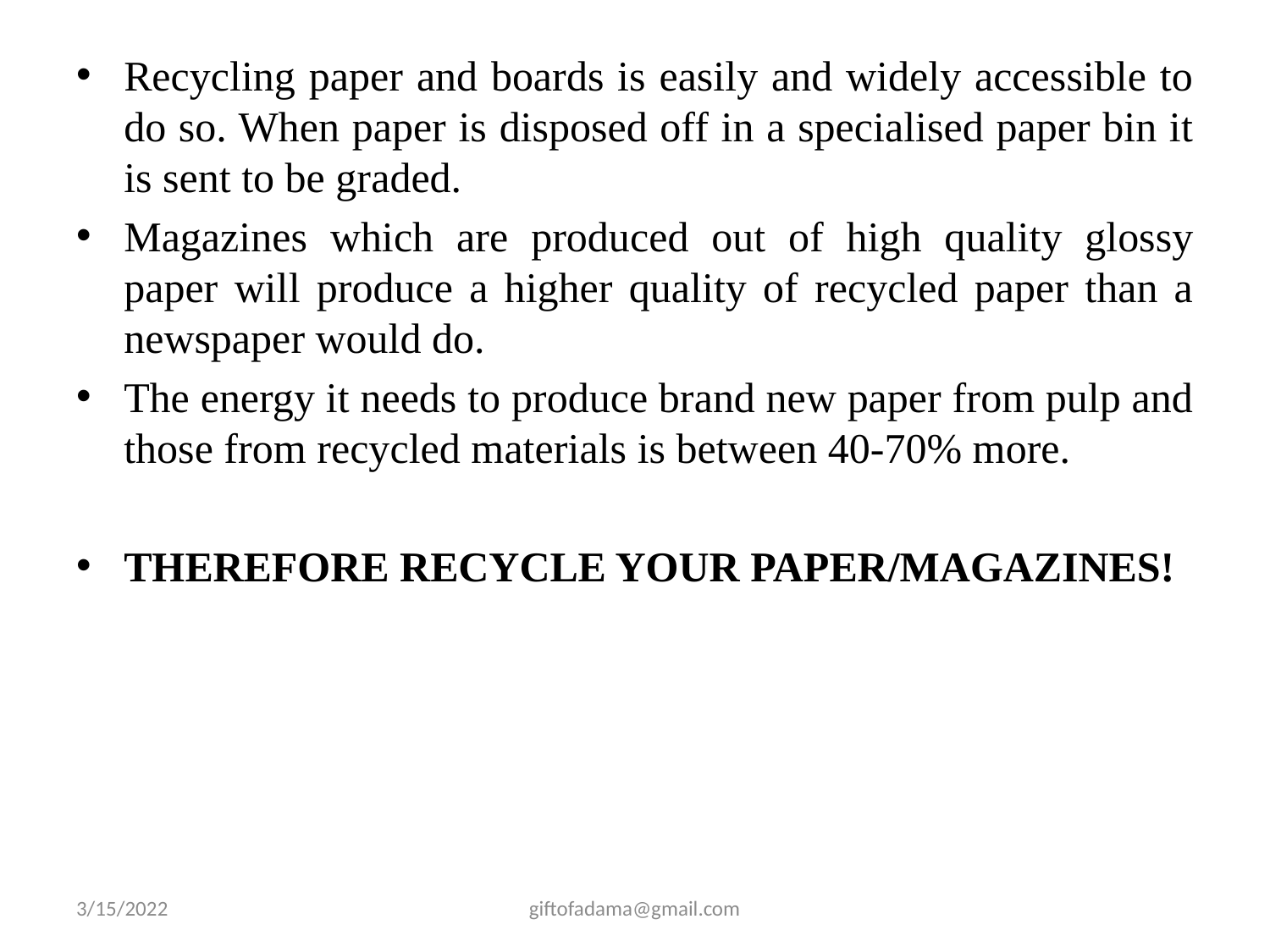

Recycling paper and boards is easily and widely accessible to do so. When paper is disposed off in a specialised paper bin it is sent to be graded.
Magazines which are produced out of high quality glossy paper will produce a higher quality of recycled paper than a newspaper would do.
The energy it needs to produce brand new paper from pulp and those from recycled materials is between 40-70% more.

THEREFORE RECYCLE YOUR PAPER/MAGAZINES!
3/15/2022
giftofadama@gmail.com